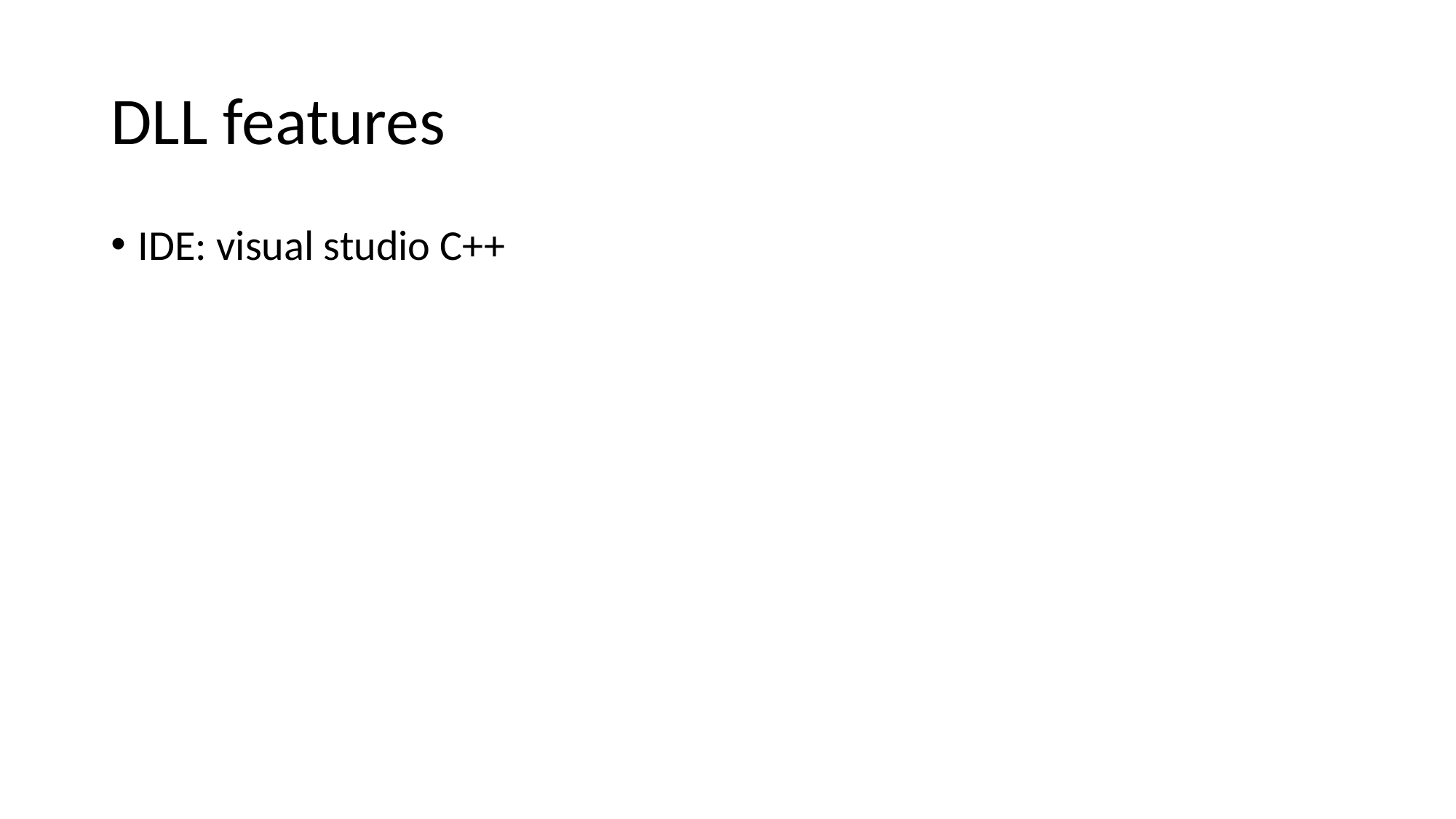

# DLL features
IDE: visual studio C++